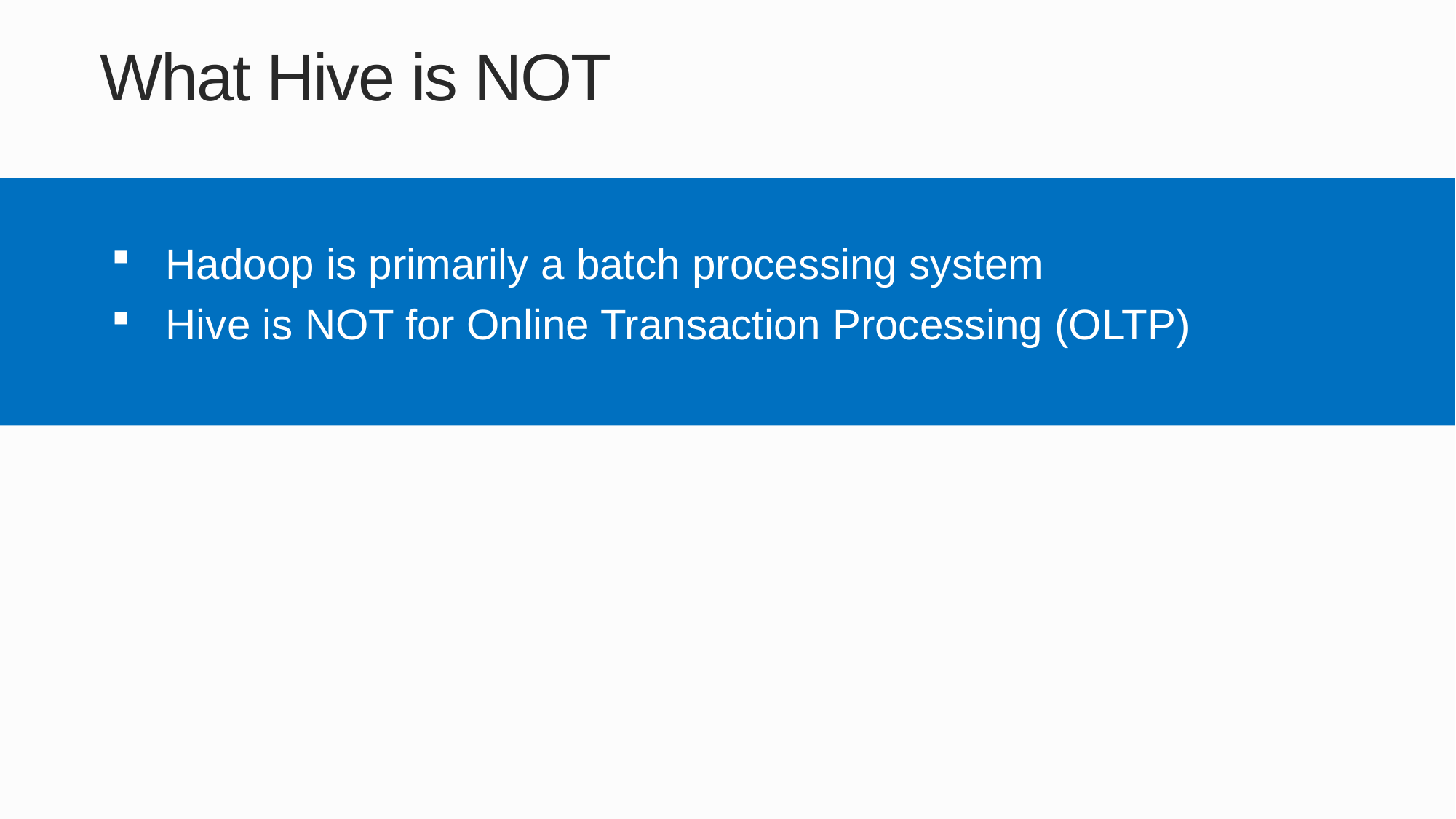

# What Hive is NOT
Hadoop is primarily a batch processing system
Hive is NOT for Online Transaction Processing (OLTP)